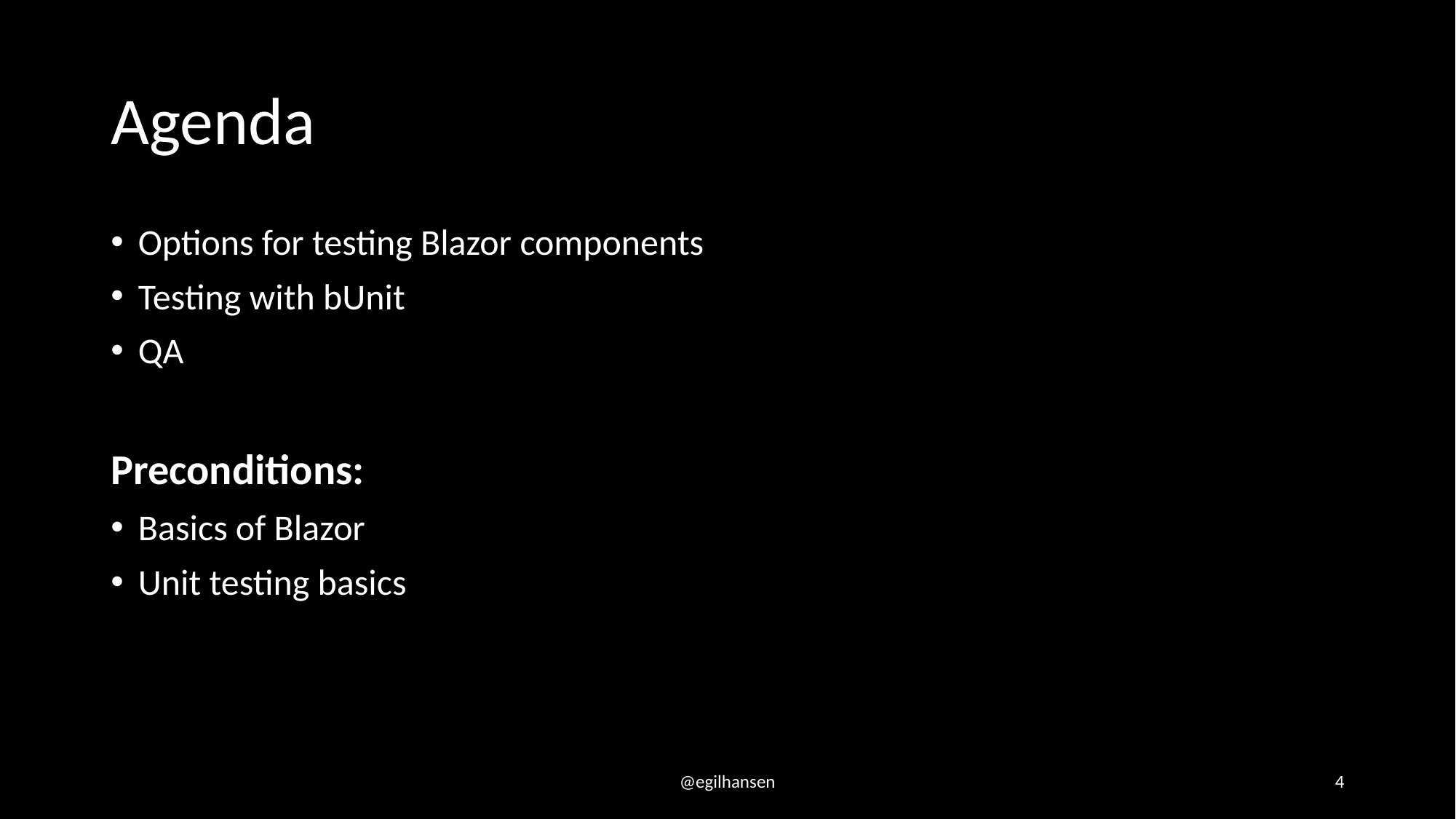

# Agenda
Options for testing Blazor components
Testing with bUnit
QA

Preconditions:
Basics of Blazor
Unit testing basics
@egilhansen
4